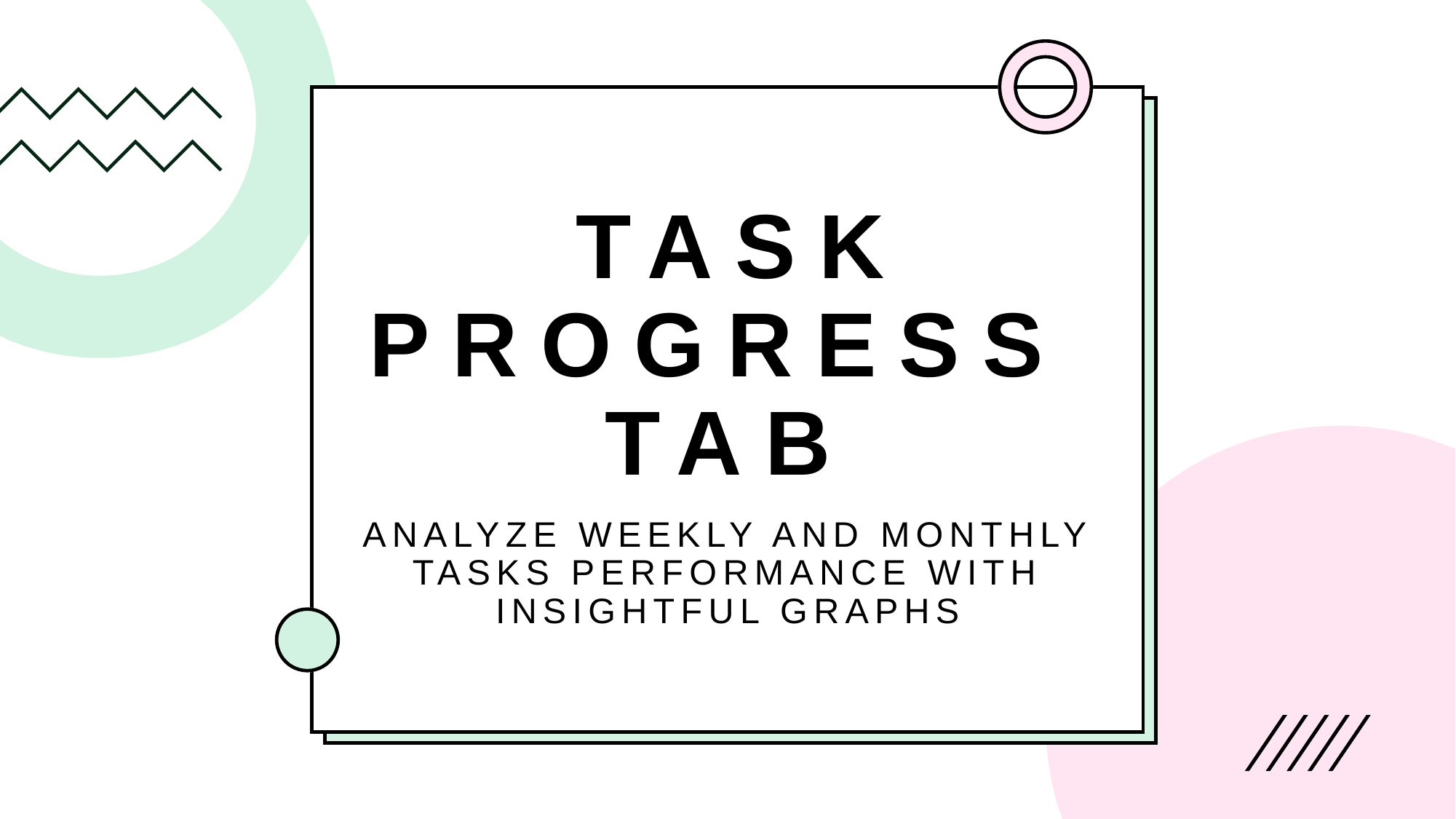

# task progress tab

ANALYZE WEEKLY AND MONTHLY TASKS PERFORMANCE WITH INSIGHTFUL GRAPHS